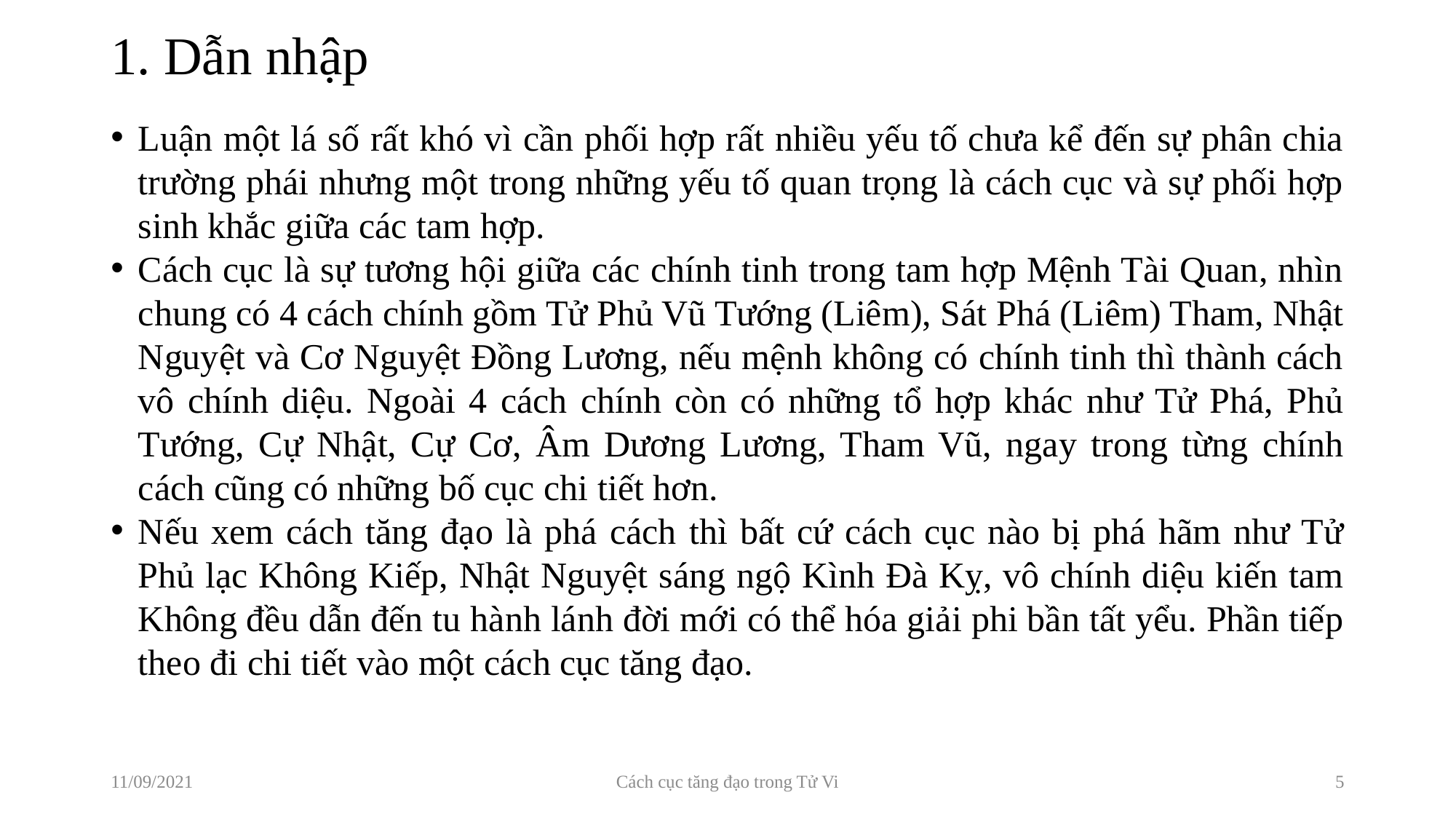

# 1. Dẫn nhập
Luận một lá số rất khó vì cần phối hợp rất nhiều yếu tố chưa kể đến sự phân chia trường phái nhưng một trong những yếu tố quan trọng là cách cục và sự phối hợp sinh khắc giữa các tam hợp.
Cách cục là sự tương hội giữa các chính tinh trong tam hợp Mệnh Tài Quan, nhìn chung có 4 cách chính gồm Tử Phủ Vũ Tướng (Liêm), Sát Phá (Liêm) Tham, Nhật Nguyệt và Cơ Nguyệt Đồng Lương, nếu mệnh không có chính tinh thì thành cách vô chính diệu. Ngoài 4 cách chính còn có những tổ hợp khác như Tử Phá, Phủ Tướng, Cự Nhật, Cự Cơ, Âm Dương Lương, Tham Vũ, ngay trong từng chính cách cũng có những bố cục chi tiết hơn.
Nếu xem cách tăng đạo là phá cách thì bất cứ cách cục nào bị phá hãm như Tử Phủ lạc Không Kiếp, Nhật Nguyệt sáng ngộ Kình Đà Kỵ, vô chính diệu kiến tam Không đều dẫn đến tu hành lánh đời mới có thể hóa giải phi bần tất yểu. Phần tiếp theo đi chi tiết vào một cách cục tăng đạo.
11/09/2021
Cách cục tăng đạo trong Tử Vi
5